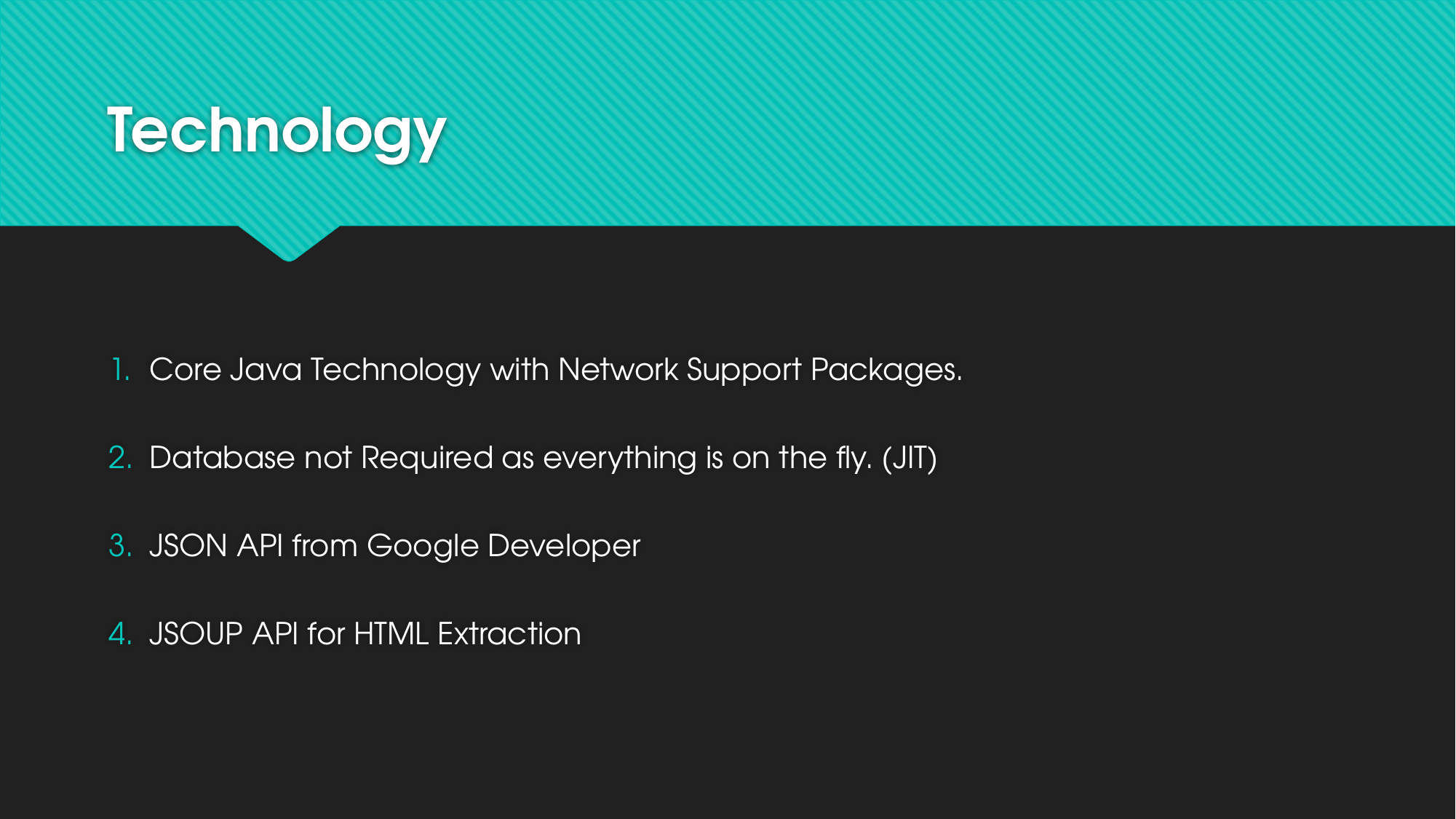

# Technology
Core Java Technology with Network Support Packages.
Database not Required as everything is on the fly. (JIT)
JSON API from Google Developer
JSOUP API for HTML Extraction